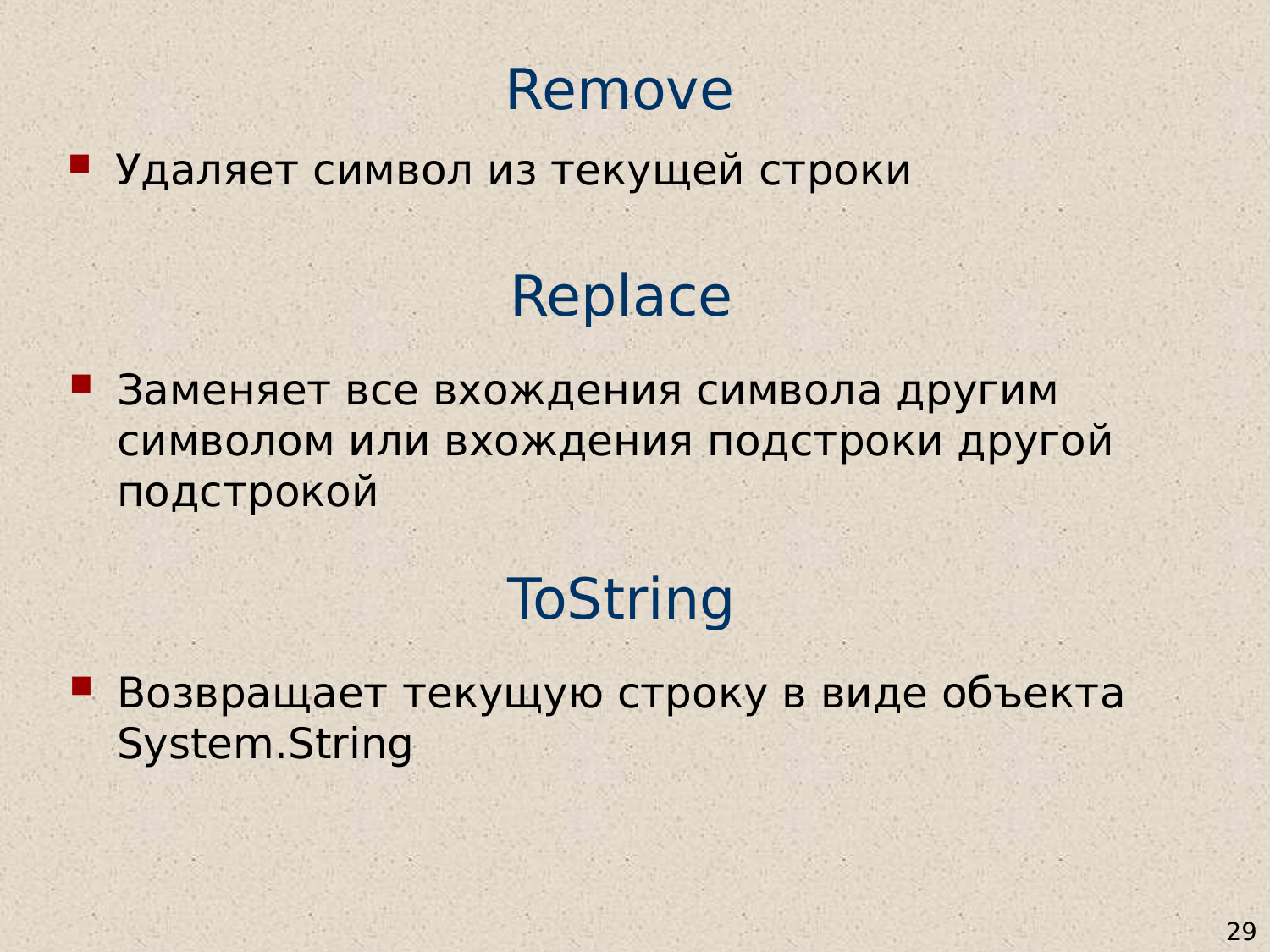

# Remove
Удаляет символ из текущей строки
Replace
Заменяет все вхождения символа другим символом или вхождения подстроки другой подстрокой
ToString
Возвращает текущую строку в виде объекта System.String
29